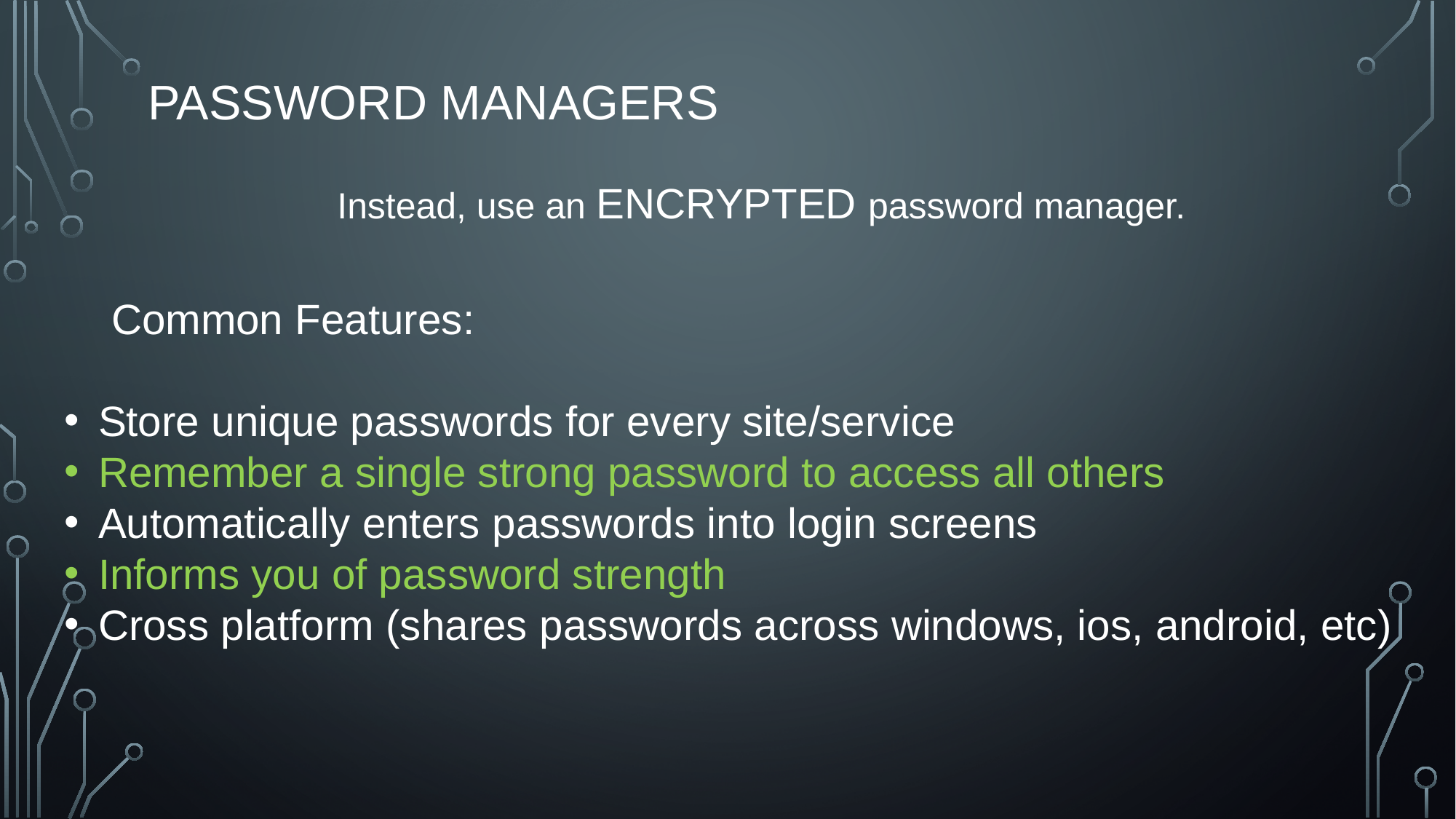

# Password managers
Instead, use an ENCRYPTED password manager.
    Common Features:

Store unique passwords for every site/service
Remember a single strong password to access all others
Automatically enters passwords into login screens
Informs you of password strength
Cross platform (shares passwords across windows, ios, android, etc)